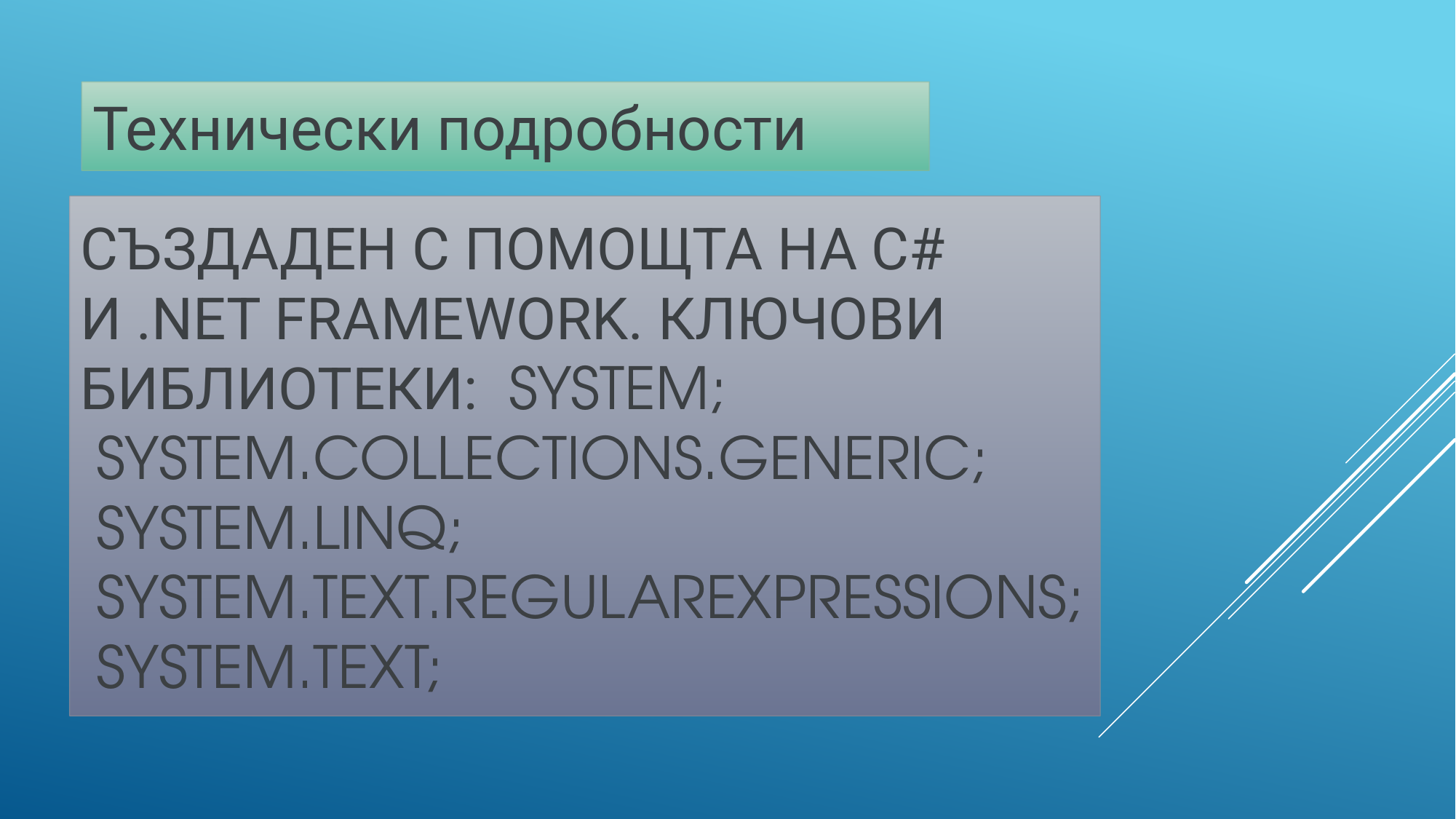

Технически подробности
# Създаден с помощта на C# и .NET framework. Ключови библиотеки:  System;
 System.Collections.Generic;
 System.Linq;
 System.Text.RegularExpressions;
 System.Text;